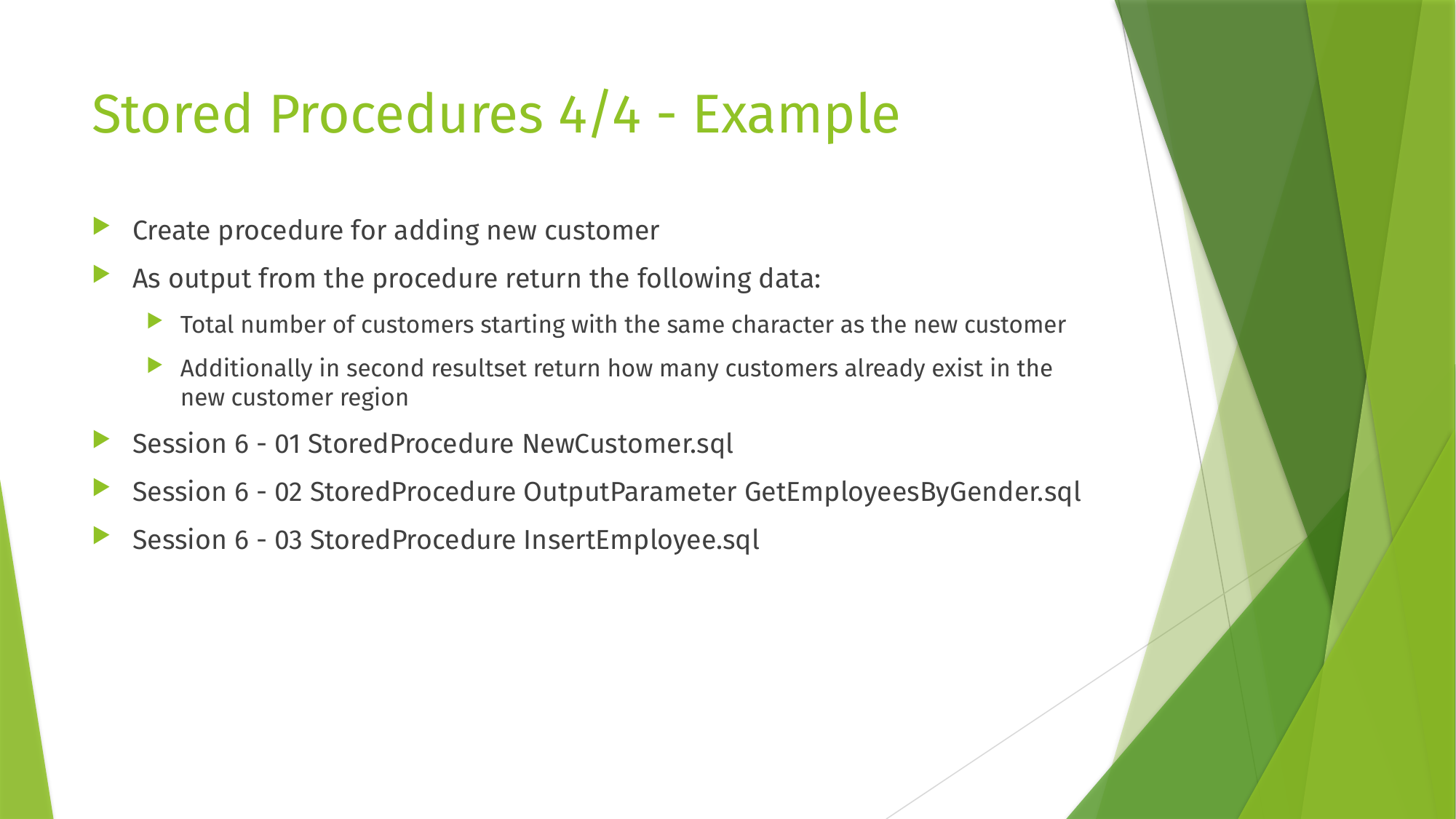

# Stored Procedures 4/4 - Example

Create procedure for adding new customer
As output from the procedure return the following data:
Total number of customers starting with the same character as the new customer
Additionally in second resultset return how many customers already exist in the new customer region
Session 6 - 01 StoredProcedure NewCustomer.sql
Session 6 - 02 StoredProcedure OutputParameter GetEmployeesByGender.sql
Session 6 - 03 StoredProcedure InsertEmployee.sql